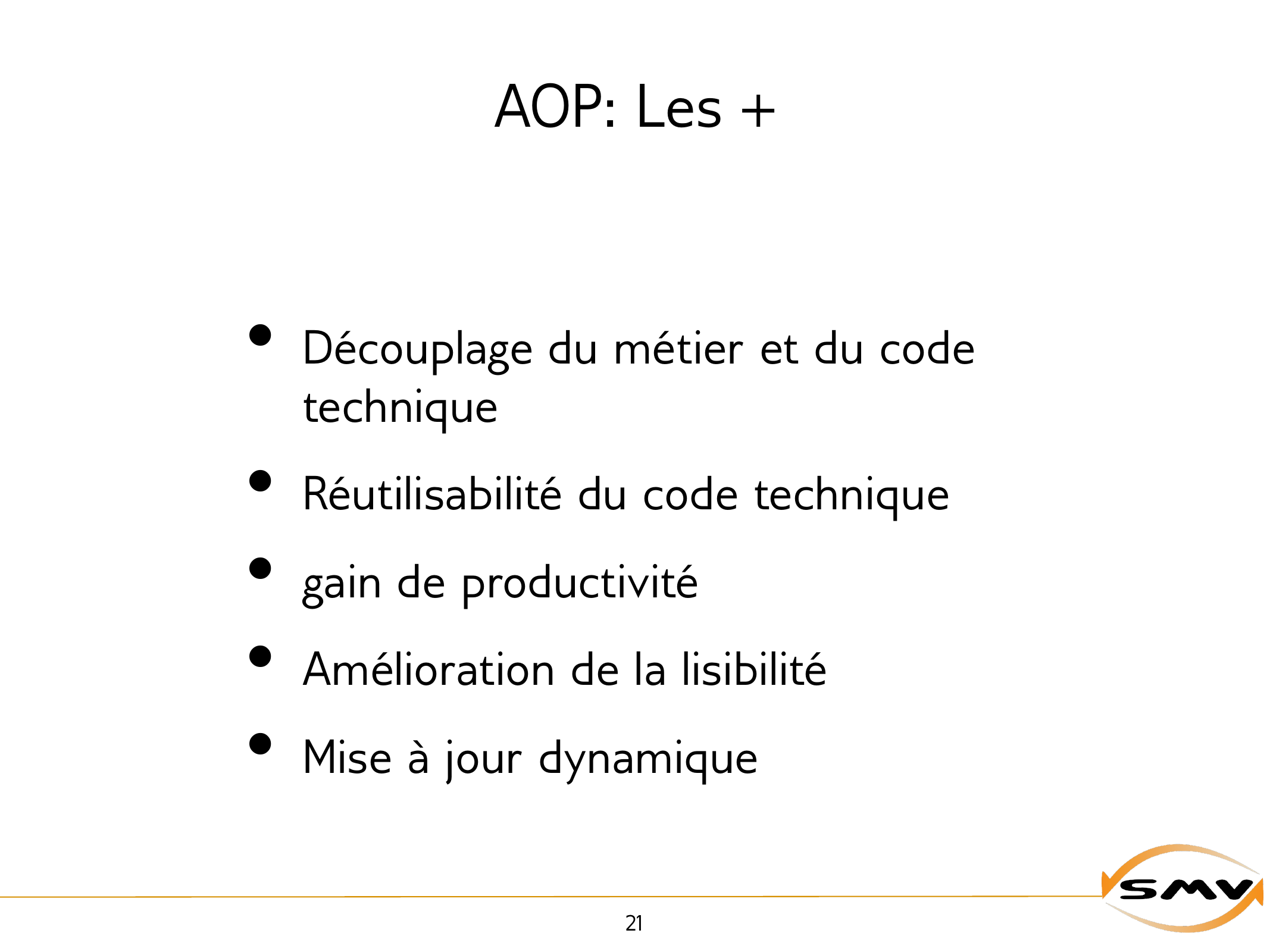

# AOP: Les +
Découplage du métier et du code technique
Réutilisabilité du code technique
gain de productivité
Amélioration de la lisibilité
Mise à jour dynamique
21